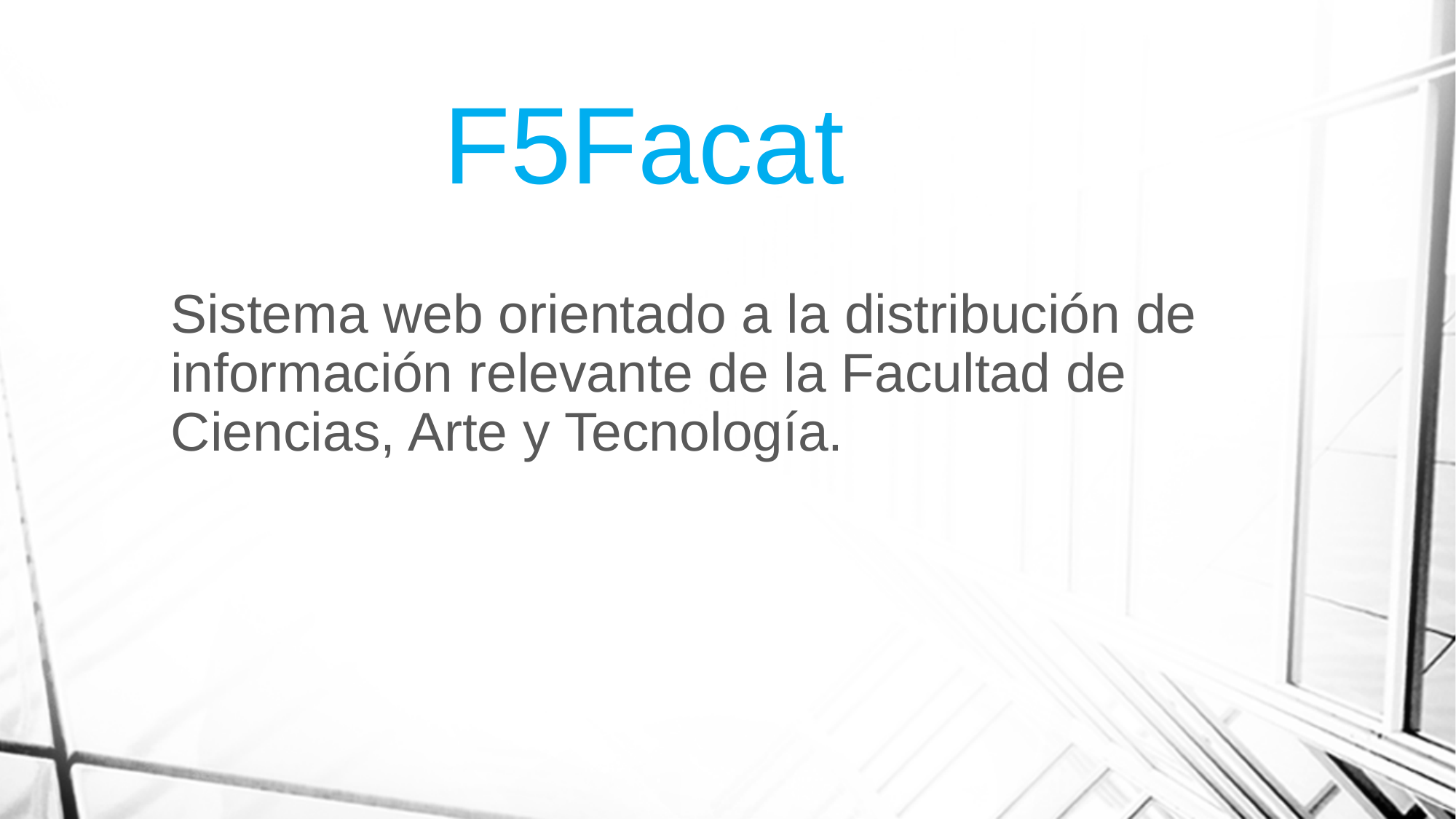

# F5Facat
Sistema web orientado a la distribución de información relevante de la Facultad de Ciencias, Arte y Tecnología.